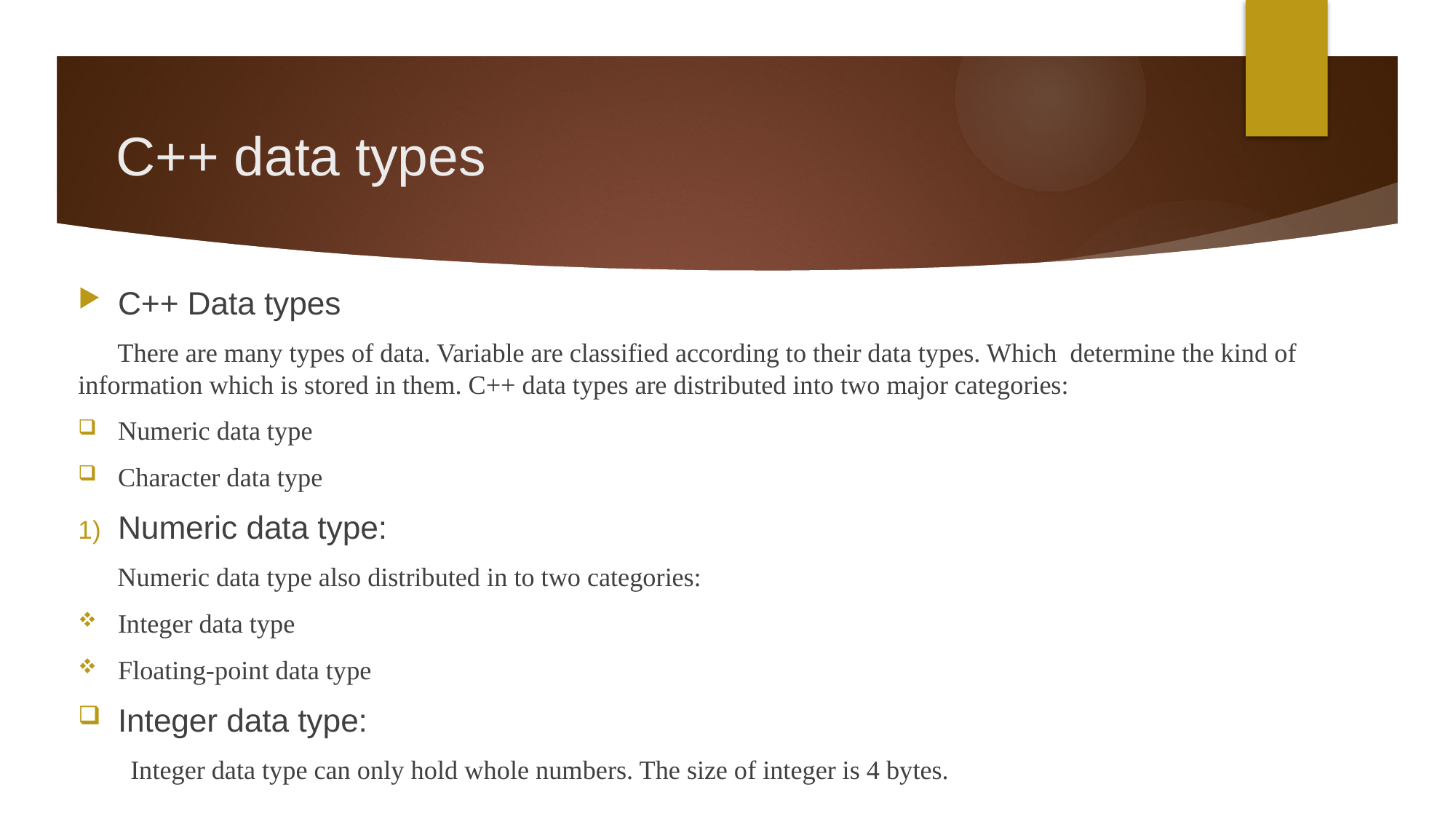

# C++ data types
C++ Data types
      There are many types of data. Variable are classified according to their data types. Which  determine the kind of information which is stored in them. C++ data types are distributed into two major categories:
Numeric data type
Character data type
Numeric data type:
      Numeric data type also distributed in to two categories:
Integer data type
Floating-point data type
Integer data type:
        Integer data type can only hold whole numbers. The size of integer is 4 bytes.